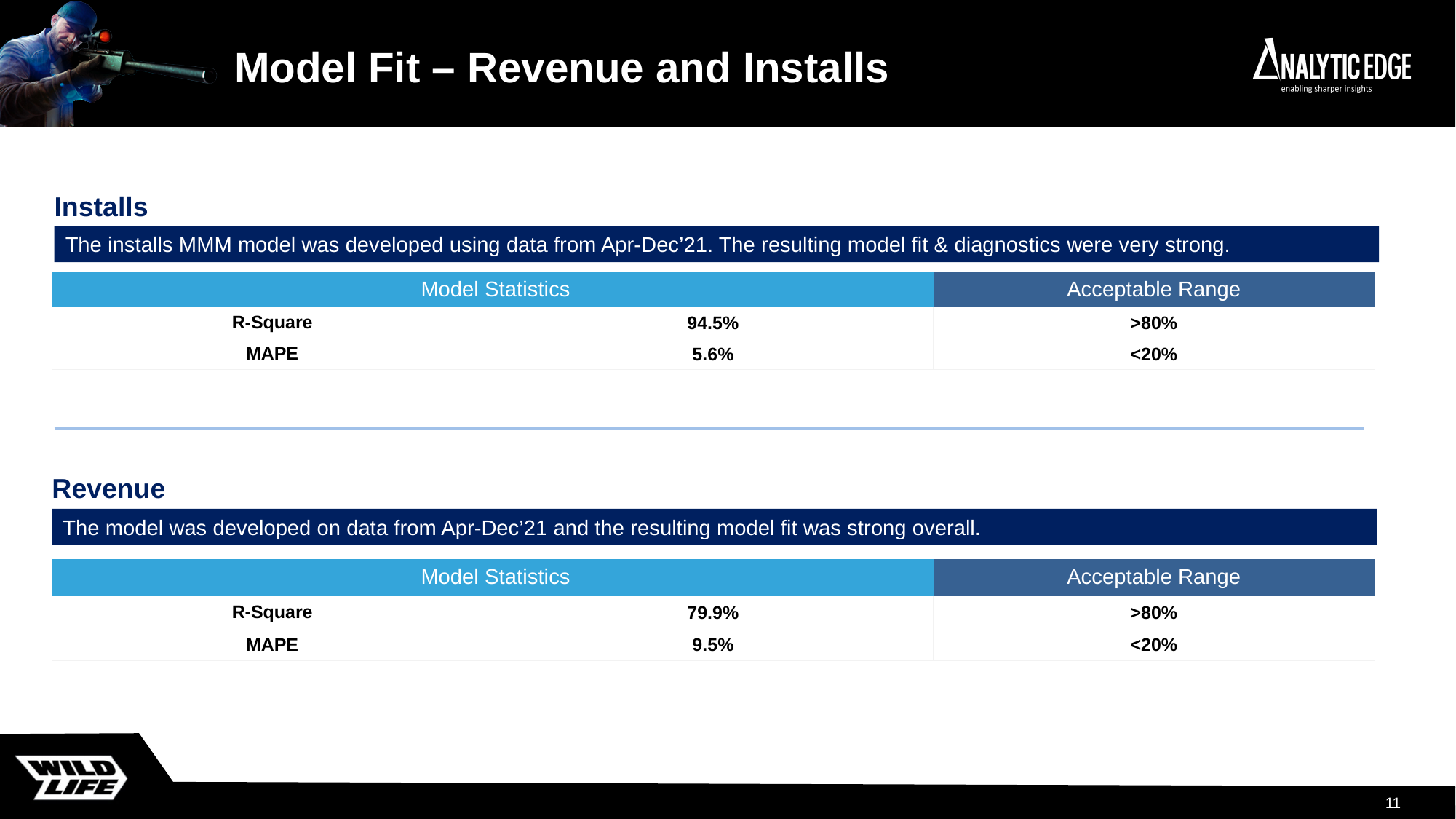

# Model Fit – Revenue and Installs
Installs
The installs MMM model was developed using data from Apr-Dec’21. The resulting model fit & diagnostics were very strong.
| Model Statistics | Q2’ 2020 | Acceptable Range |
| --- | --- | --- |
| R-Square | 94.5% | >80% |
| MAPE | 5.6% | <20% |
Revenue
The model was developed on data from Apr-Dec’21 and the resulting model fit was strong overall.
| Model Statistics | Q2’ 2020 | Acceptable Range |
| --- | --- | --- |
| R-Square | 79.9% | >80% |
| MAPE | 9.5% | <20% |
11